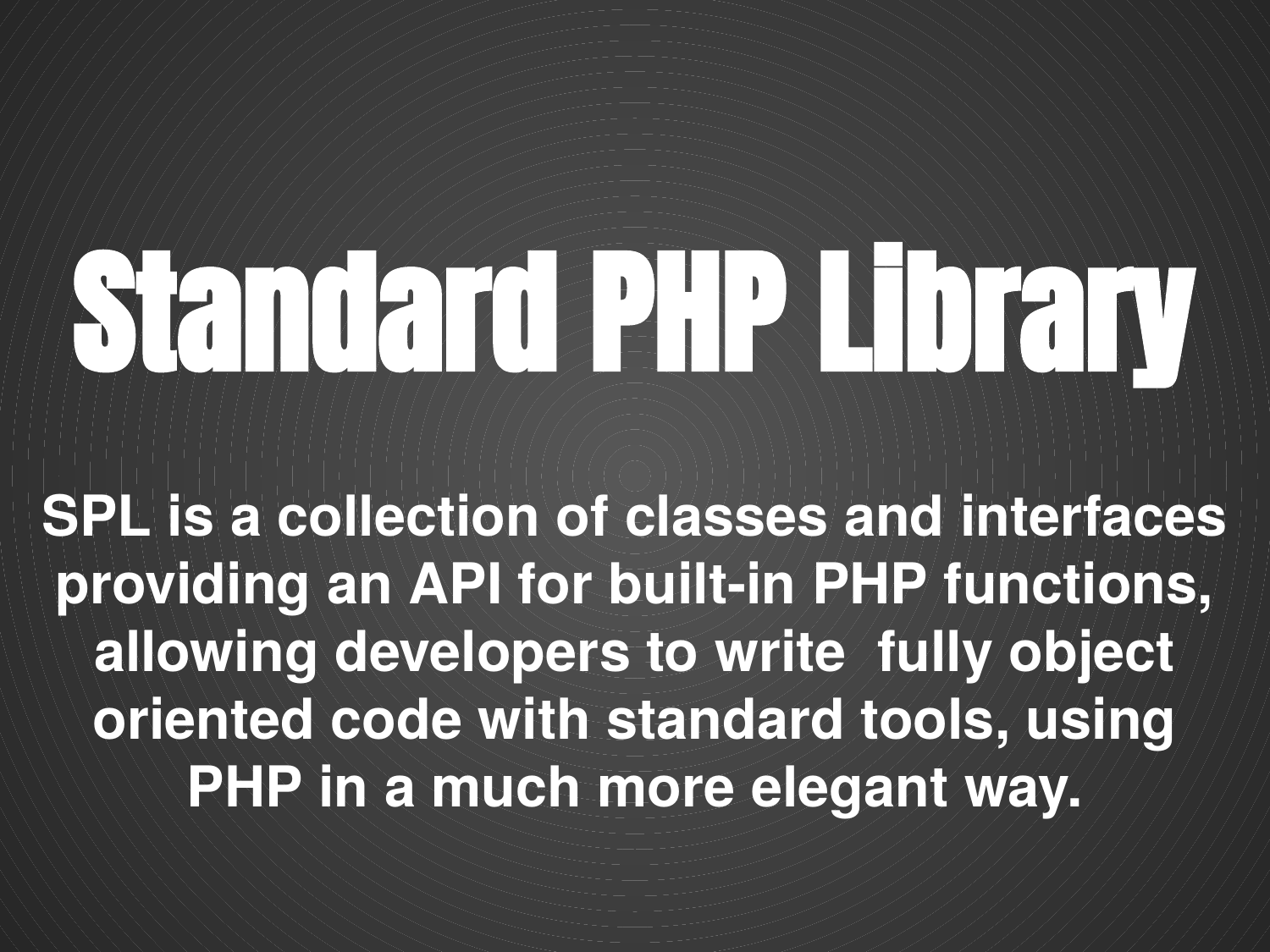

Standard PHP Library
SPL is a collection of classes and interfaces providing an API for built-in PHP functions, allowing developers to write  fully object oriented code with standard tools, using
PHP in a much more elegant way.